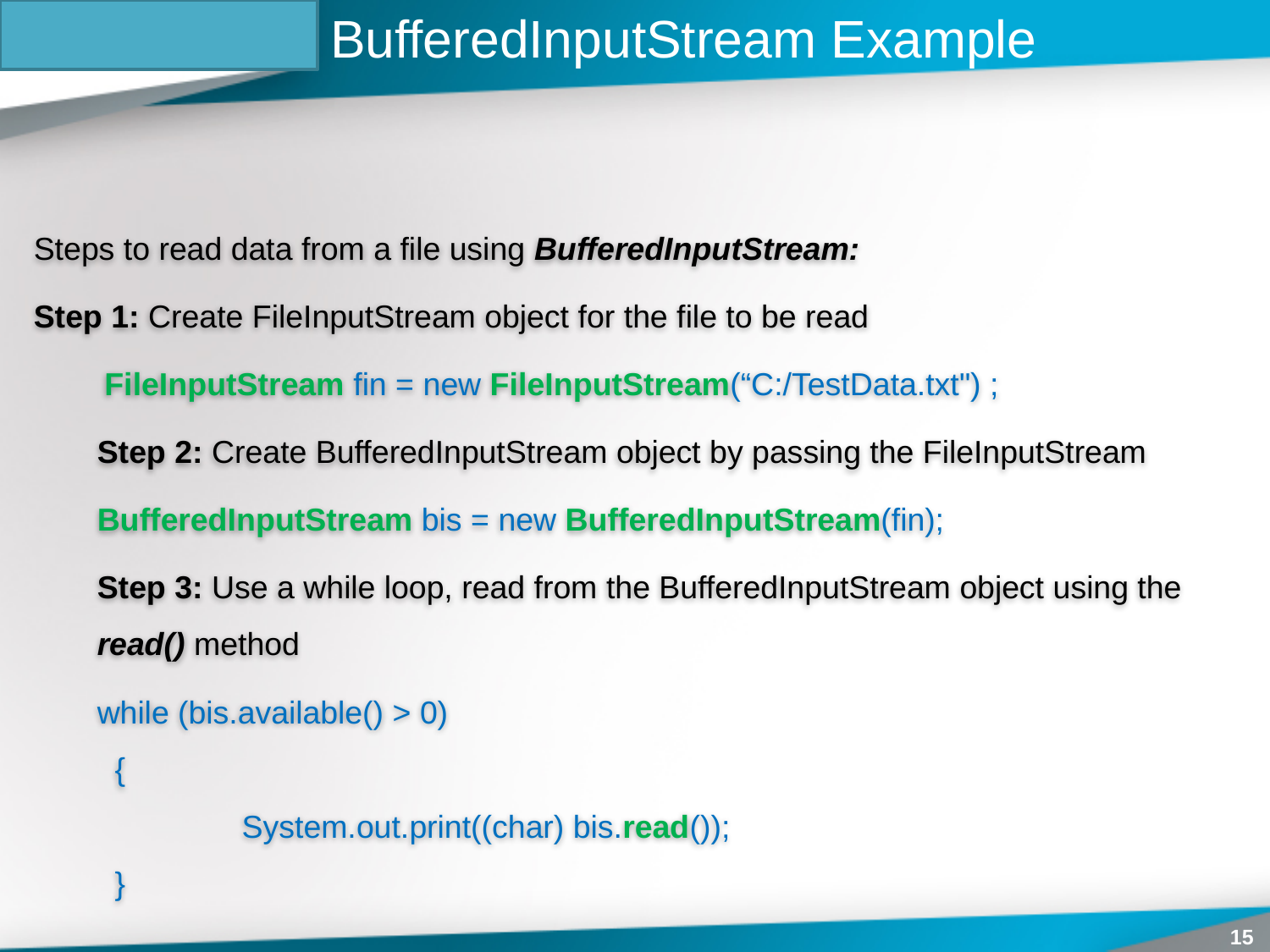

# BufferedInputStream Example
Steps to read data from a file using BufferedInputStream:
Step 1: Create FileInputStream object for the file to be read
 FileInputStream fin = new FileInputStream(“C:/TestData.txt") ;
Step 2: Create BufferedInputStream object by passing the FileInputStream
BufferedInputStream bis = new BufferedInputStream(fin);
Step 3: Use a while loop, read from the BufferedInputStream object using the read() method
while (bis.available() > 0) 
  {
	  System.out.print((char) bis.read());
  }

15